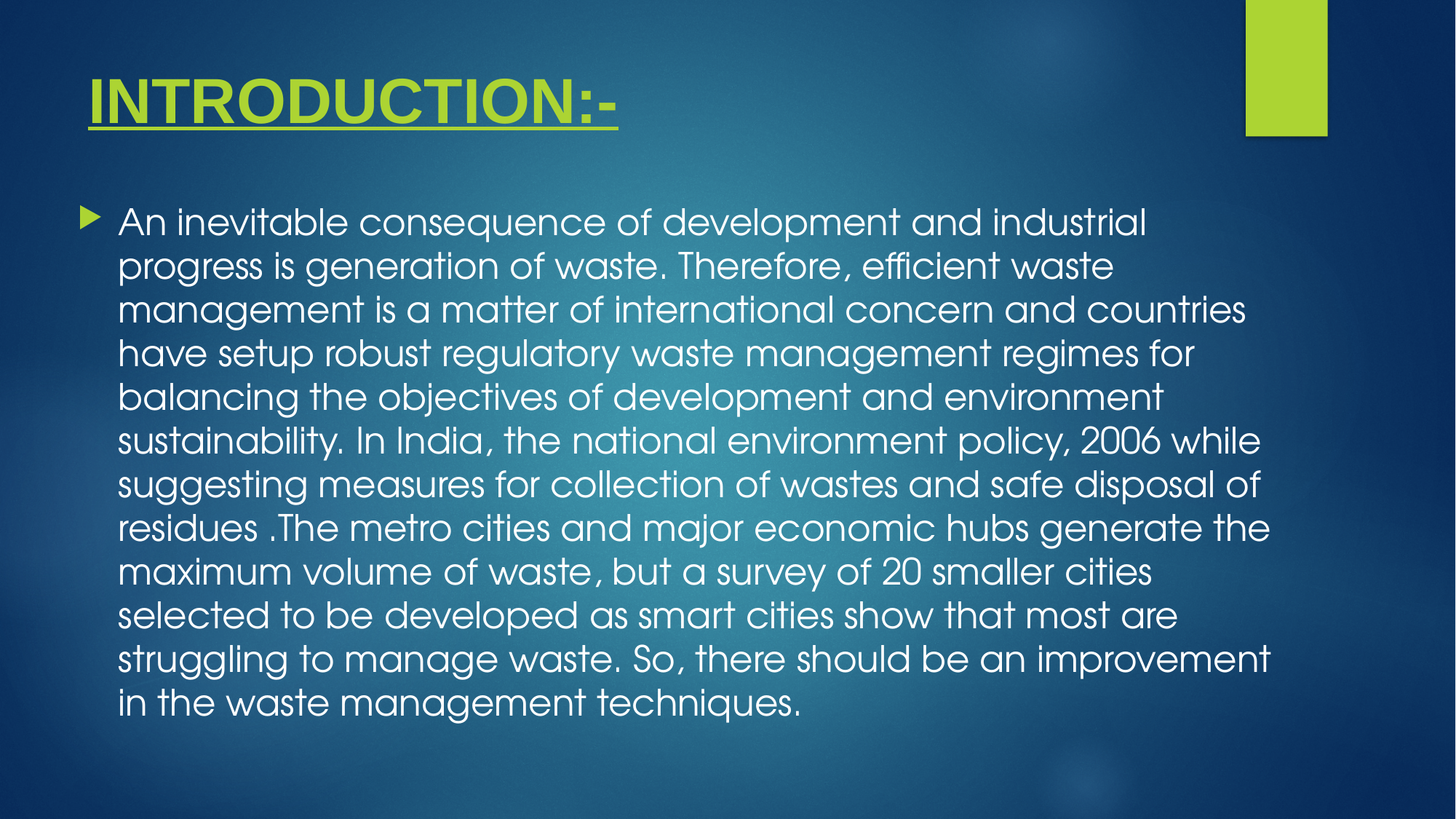

# INTRODUCTION:-
An inevitable consequence of development and industrial progress is generation of waste. Therefore, efficient waste management is a matter of international concern and countries have setup robust regulatory waste management regimes for balancing the objectives of development and environment sustainability. In India, the national environment policy, 2006 while suggesting measures for collection of wastes and safe disposal of residues .The metro cities and major economic hubs generate the maximum volume of waste, but a survey of 20 smaller cities selected to be developed as smart cities show that most are struggling to manage waste. So, there should be an improvement in the waste management techniques.